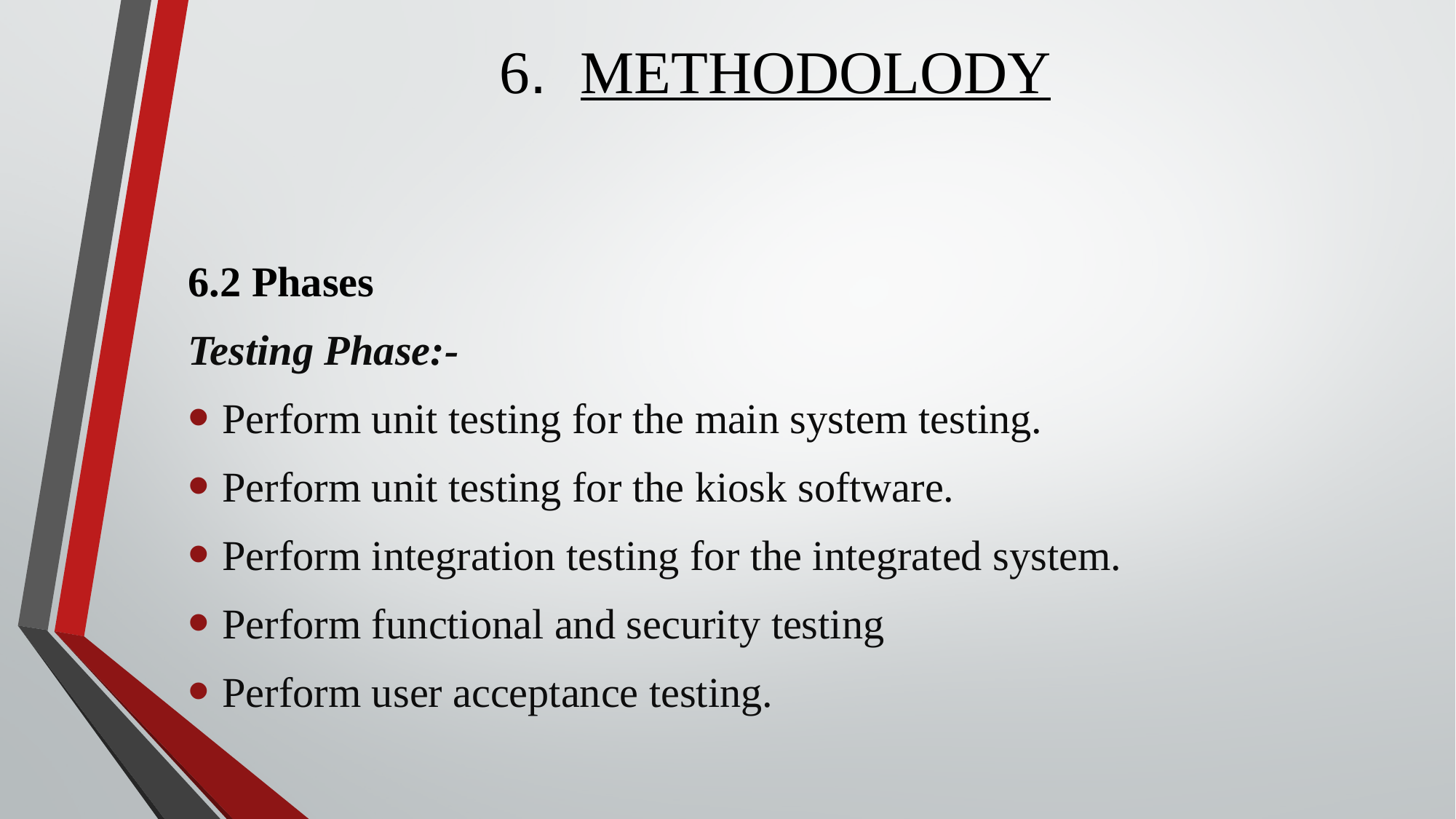

# 6.  METHODOLODY

6.2 Phases
Testing Phase:-
Perform unit testing for the main system testing.
Perform unit testing for the kiosk software.
Perform integration testing for the integrated system.
Perform functional and security testing
Perform user acceptance testing.